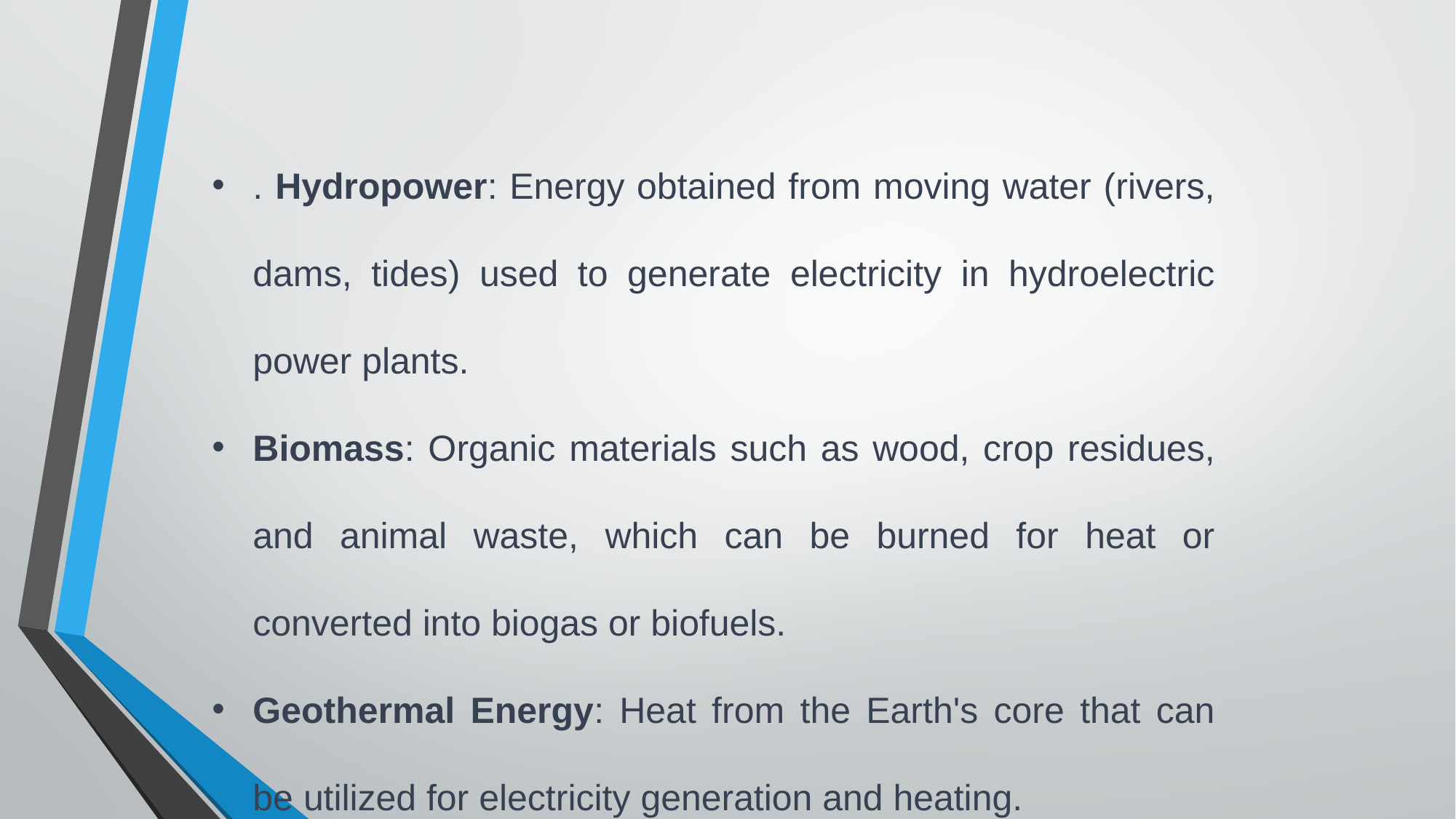

. Hydropower: Energy obtained from moving water (rivers, dams, tides) used to generate electricity in hydroelectric power plants.
Biomass: Organic materials such as wood, crop residues, and animal waste, which can be burned for heat or converted into biogas or biofuels.
Geothermal Energy: Heat from the Earth's core that can be utilized for electricity generation and heating.